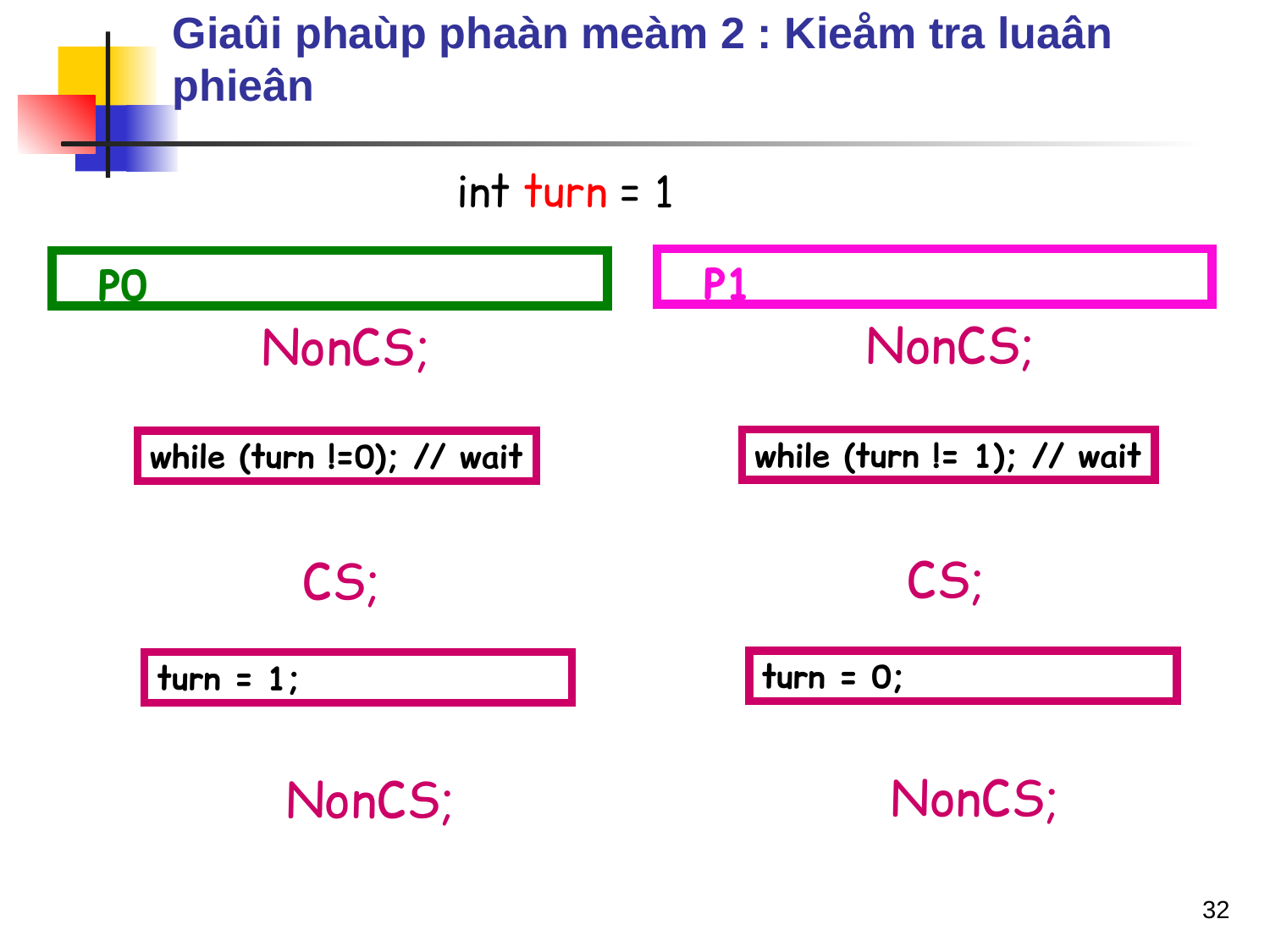

# Giaûi phaùp phaàn meàm 2 : Kieåm tra luaân phieân
int turn = 1

P1
P0
NonCS;
NonCS;
while (turn != 1); // wait
while (turn !=0); // wait
CS;
CS;
turn = 0;
turn = 1;
NonCS;
NonCS;
32